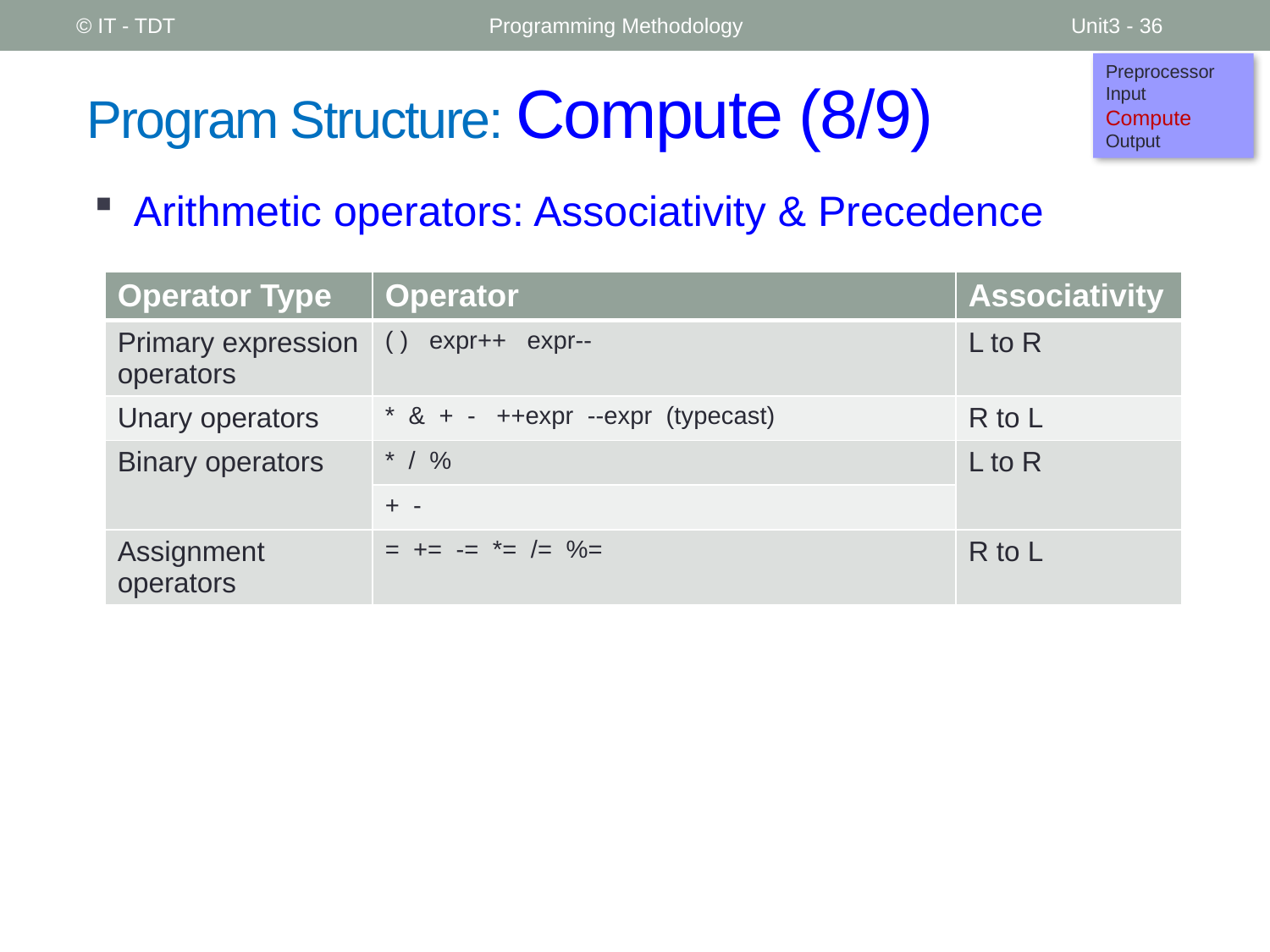

© IT - TDT
Programming Methodology
Unit3 - 36
Preprocessor
Input
Compute
Output
# Program Structure: Compute (8/9)
Arithmetic operators: Associativity & Precedence
| Operator Type | Operator | Associativity |
| --- | --- | --- |
| Primary expression operators | ( ) expr++ expr-- | L to R |
| Unary operators | \* & + - ++expr --expr (typecast) | R to L |
| Binary operators | \* / % | L to R |
|  | + - |  |
| Assignment operators | = += -= \*= /= %= | R to L |